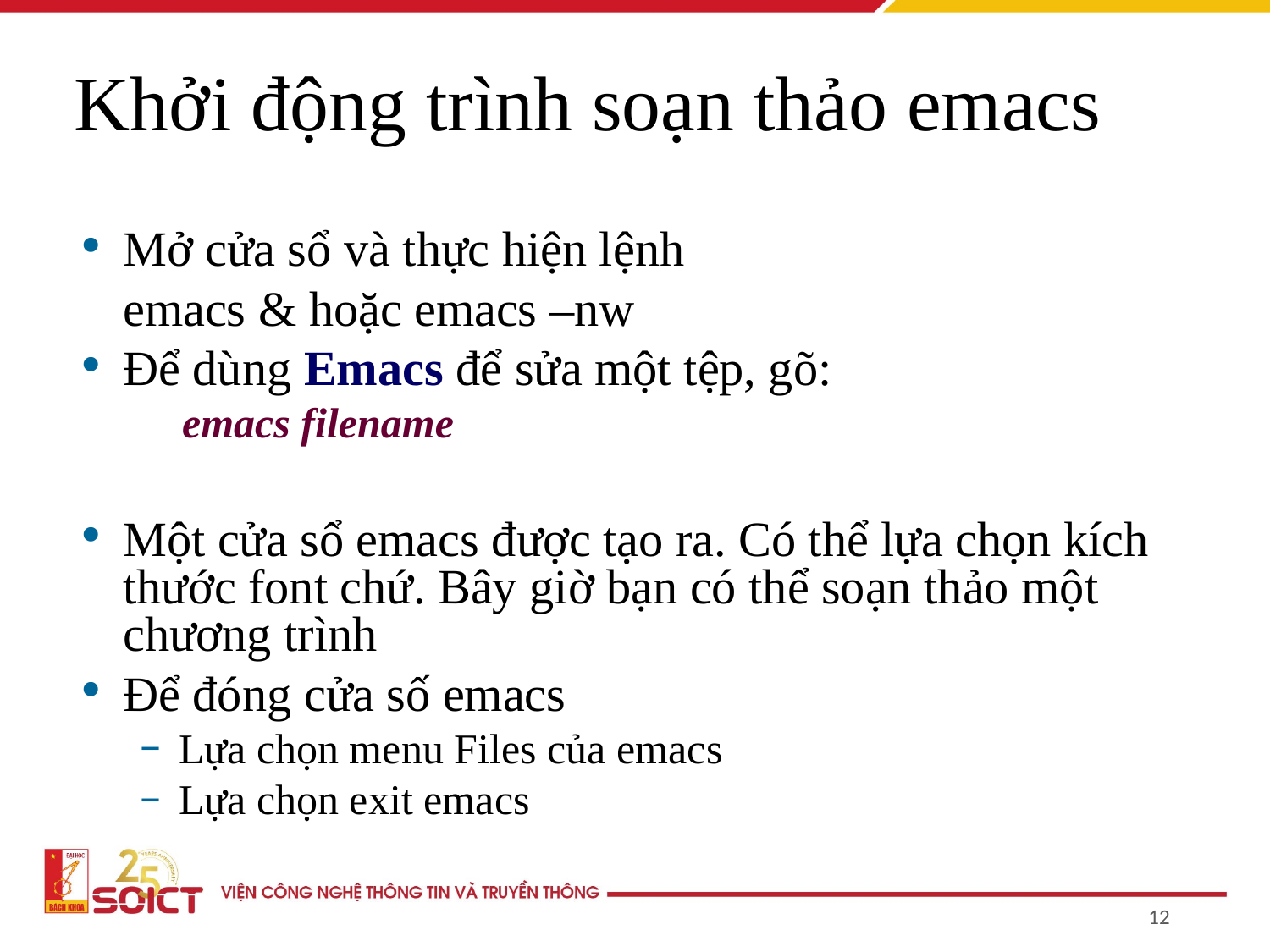

Khởi động trình soạn thảo emacs
Mở cửa sổ và thực hiện lệnh
	emacs & hoặc emacs –nw
Để dùng Emacs để sửa một tệp, gõ:
	 emacs filename

Một cửa sổ emacs được tạo ra. Có thể lựa chọn kích thước font chứ. Bây giờ bạn có thể soạn thảo một chương trình
Để đóng cửa số emacs
Lựa chọn menu Files của emacs
Lựa chọn exit emacs

12